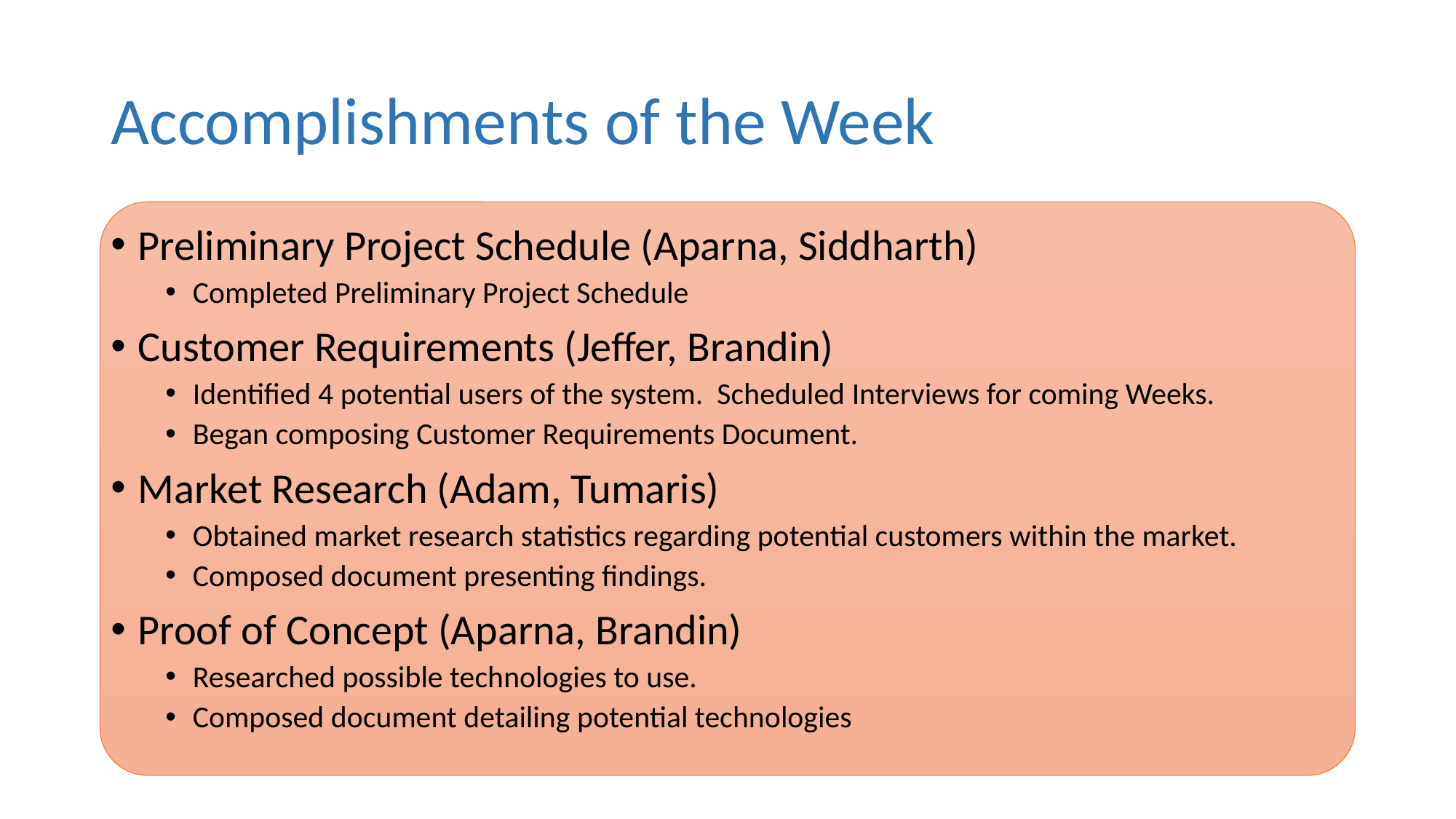

# Accomplishments of the Week

Preliminary Project Schedule (Aparna, Siddharth)
Completed Preliminary Project Schedule
Customer Requirements (Jeffer, Brandin)
Identified 4 potential users of the system.  Scheduled Interviews for coming Weeks.
Began composing Customer Requirements Document.
Market Research (Adam, Tumaris)
Obtained market research statistics regarding potential customers within the market.
Composed document presenting findings.
Proof of Concept (Aparna, Brandin)
Researched possible technologies to use.
Composed document detailing potential technologies